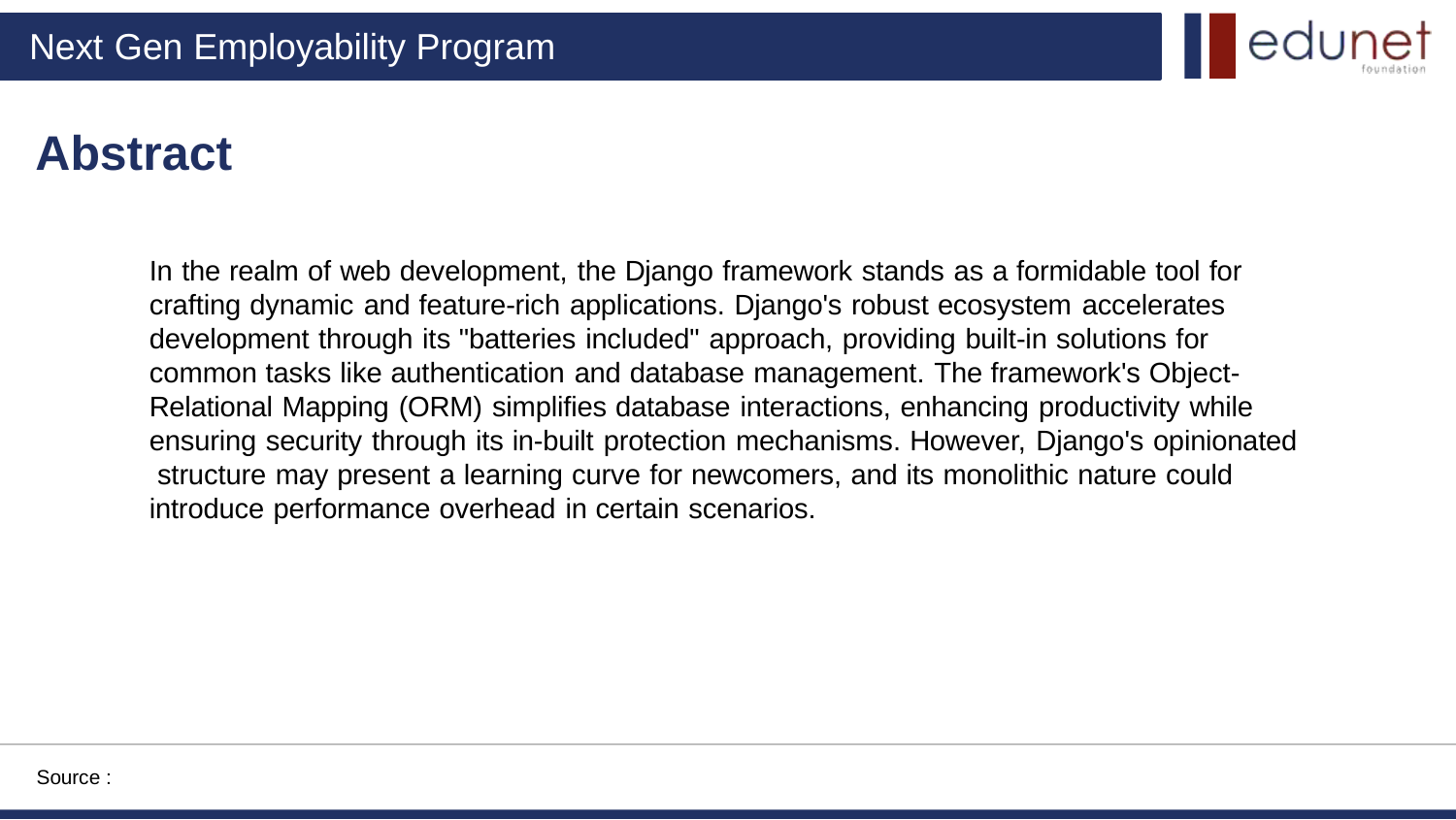

# Next Gen Employability Program
Abstract
In the realm of web development, the Django framework stands as a formidable tool for  crafting dynamic and feature-rich applications. Django's robust ecosystem accelerates  development through its "batteries included" approach, providing built-in solutions for  common tasks like authentication and database management. The framework's Object-  Relational Mapping (ORM) simplifies database interactions, enhancing productivity while  ensuring security through its in-built protection mechanisms. However, Django's opinionated  structure may present a learning curve for newcomers, and its monolithic nature could  introduce performance overhead in certain scenarios.

Source :